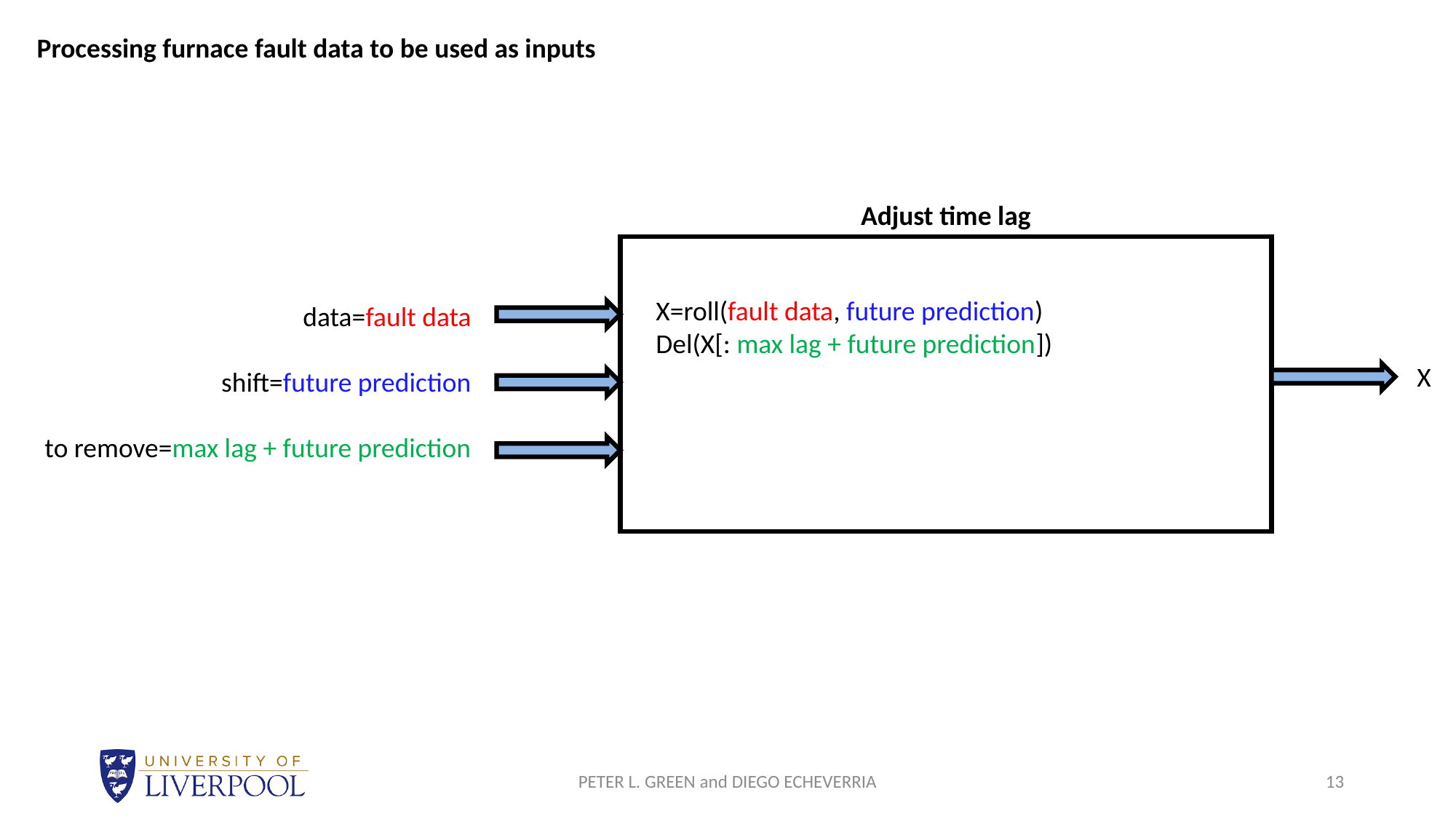

Processing furnace fault data to be used as inputs

Adjust time lag

X=roll(fault data, future prediction)
Del(X[: max lag + future prediction])
data=fault data
shift=future prediction

to remove=max lag + future prediction

X

PETER L. GREEN and DIEGO ECHEVERRIA
13